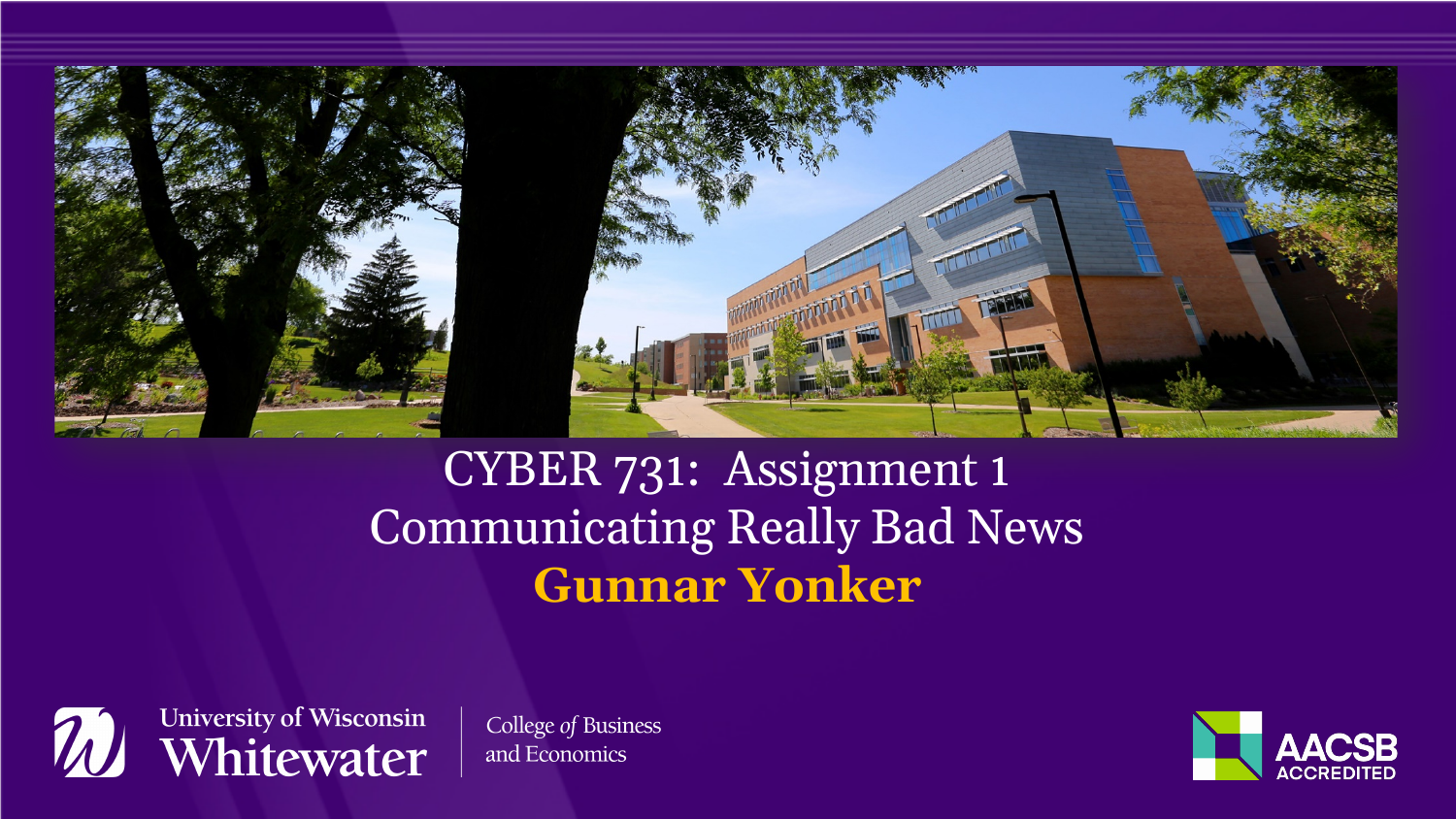

CYBER 731:  Assignment 1
Communicating Really Bad News
Gunnar Yonker